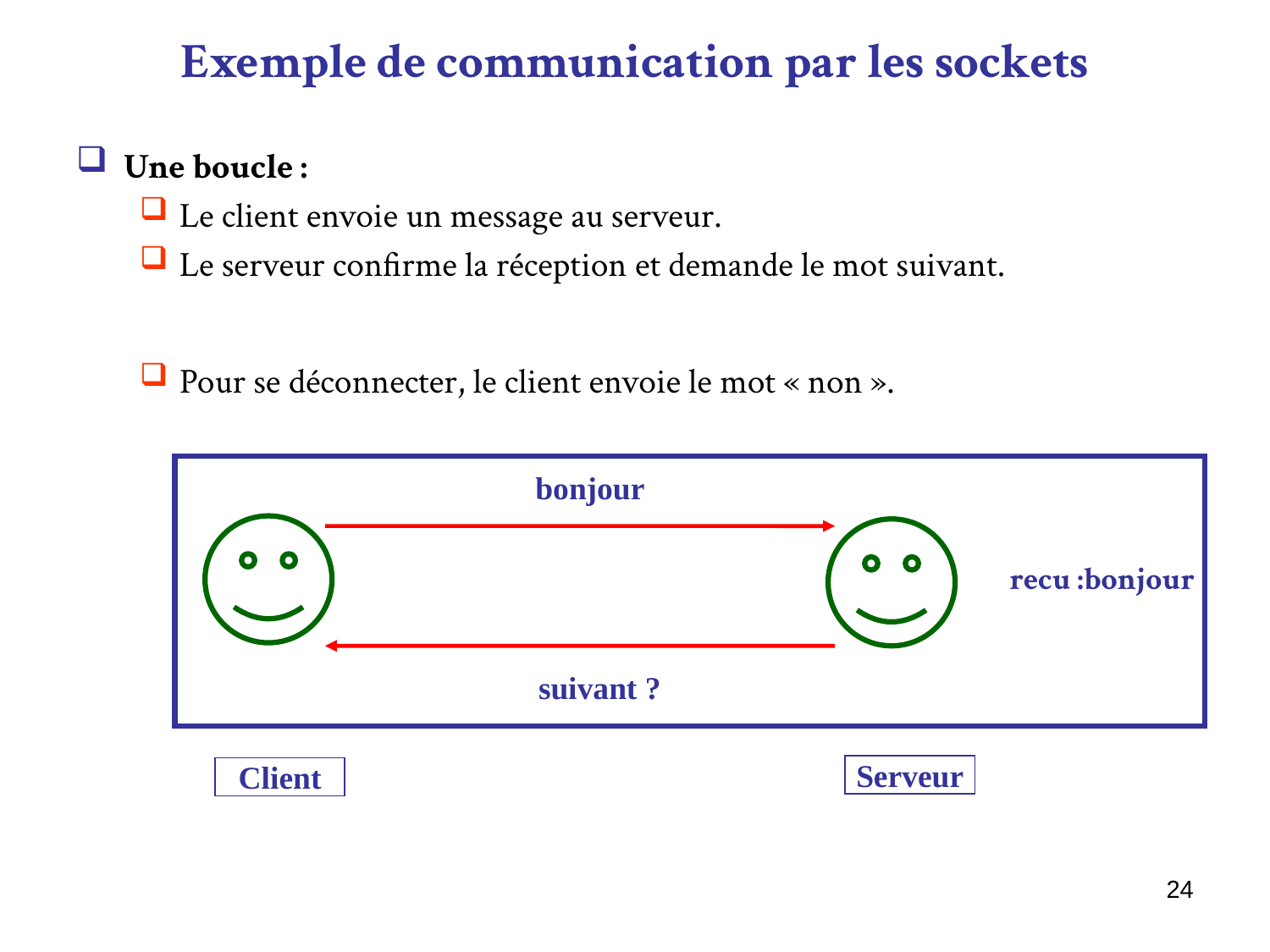

# Exemple de communication par les sockets
Une boucle :
Le client envoie un message au serveur.
Le serveur confirme la réception et demande le mot suivant.

Pour se déconnecter, le client envoie le mot « non ».

bonjour

recu :bonjour

suivant ?
Serveur
Client
24